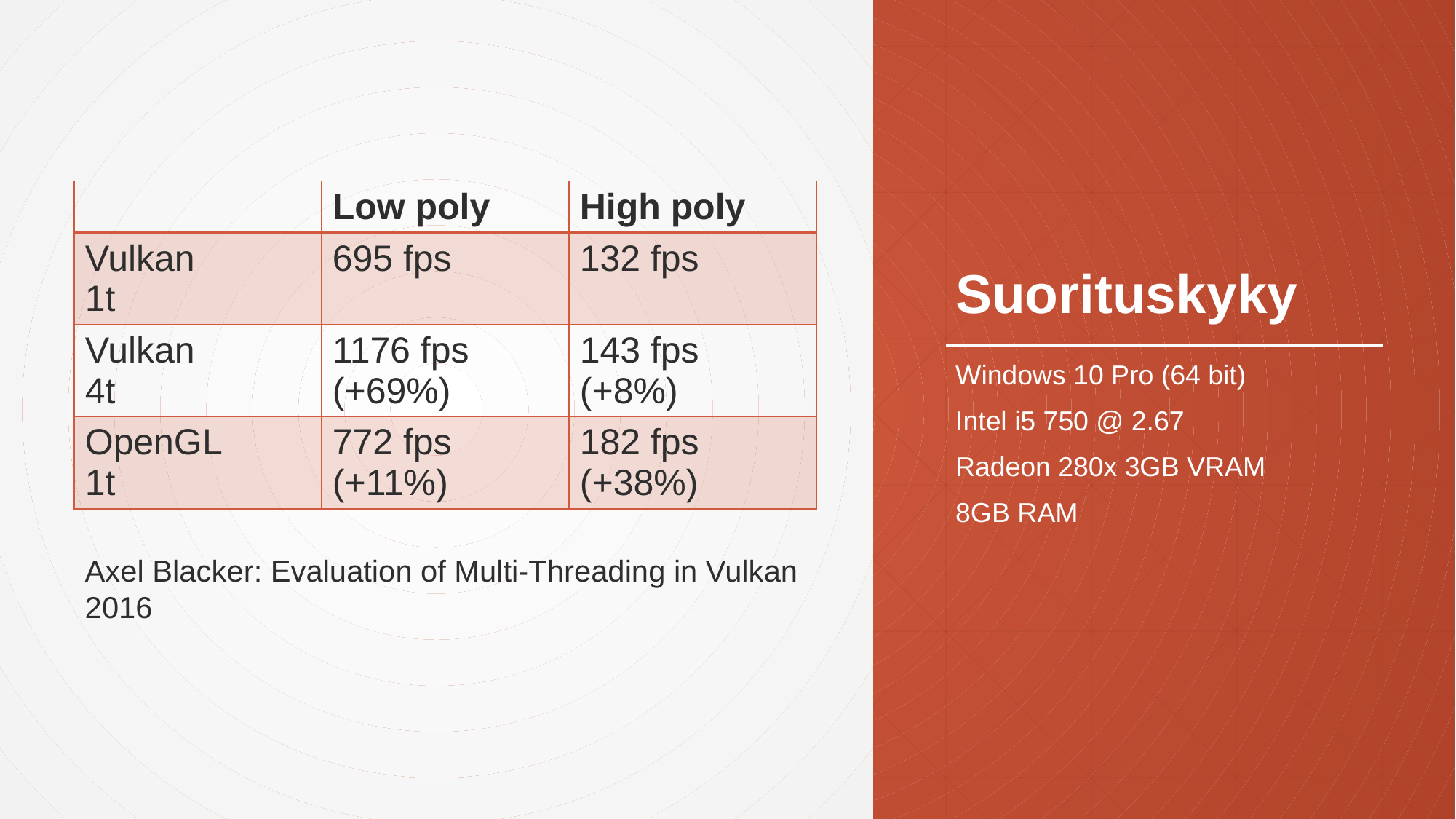

# Suorituskyky
|  | Low poly | High poly |
| --- | --- | --- |
| Vulkan 1t | 695 fps | 132 fps |
| Vulkan 4t | 1176 fps (+69%) | 143 fps (+8%) |
| OpenGL 1t | 772 fps (+11%) | 182 fps (+38%) |
Windows 10 Pro (64 bit)
Intel i5 750 @ 2.67
Radeon 280x 3GB VRAM
8GB RAM
Axel Blacker: Evaluation of Multi-Threading in Vulkan
2016